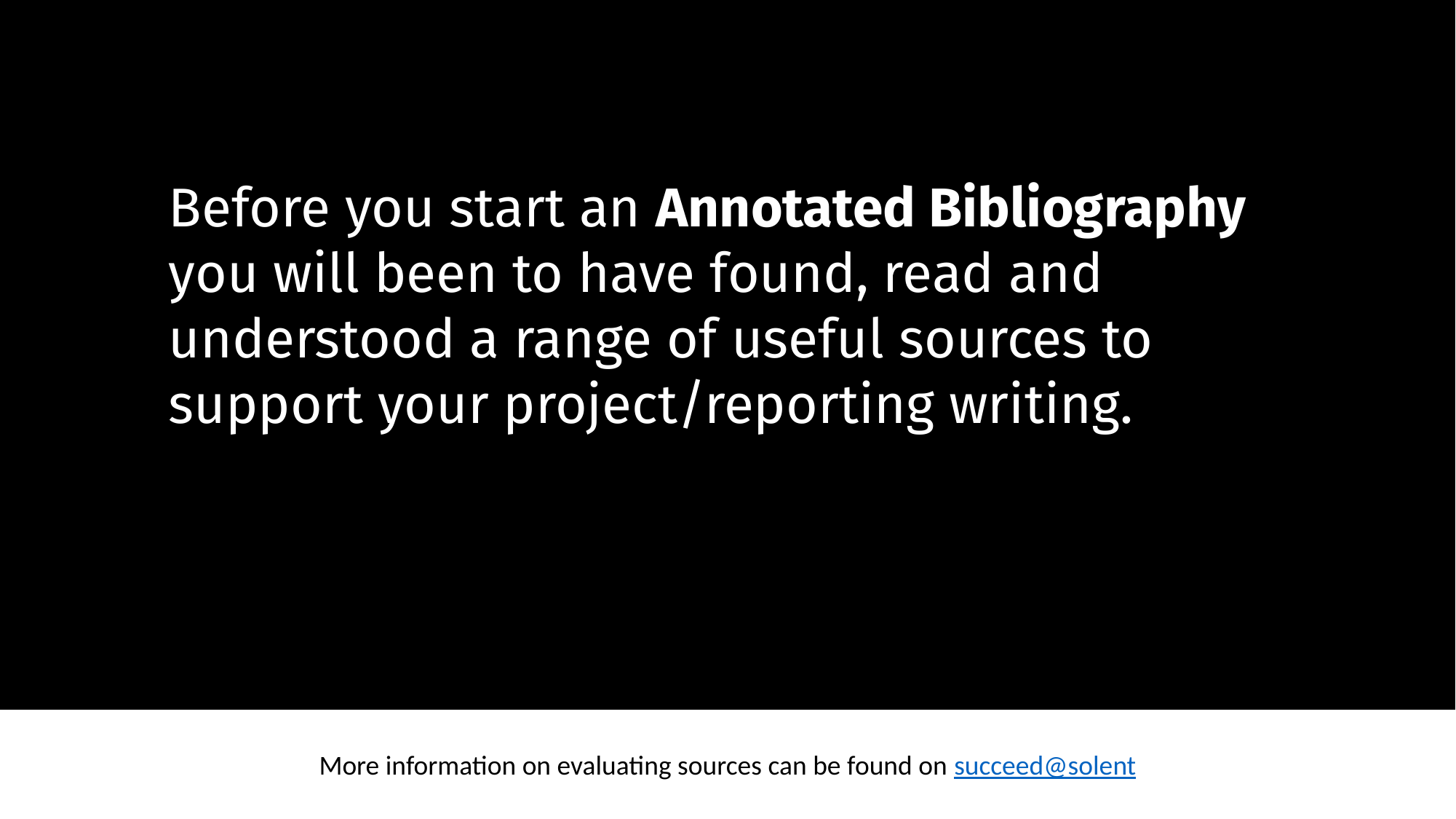

Before you start an Annotated Bibliography you will been to have found, read and understood a range of useful sources to support your project/reporting writing.

More information on evaluating sources can be found on succeed@solent